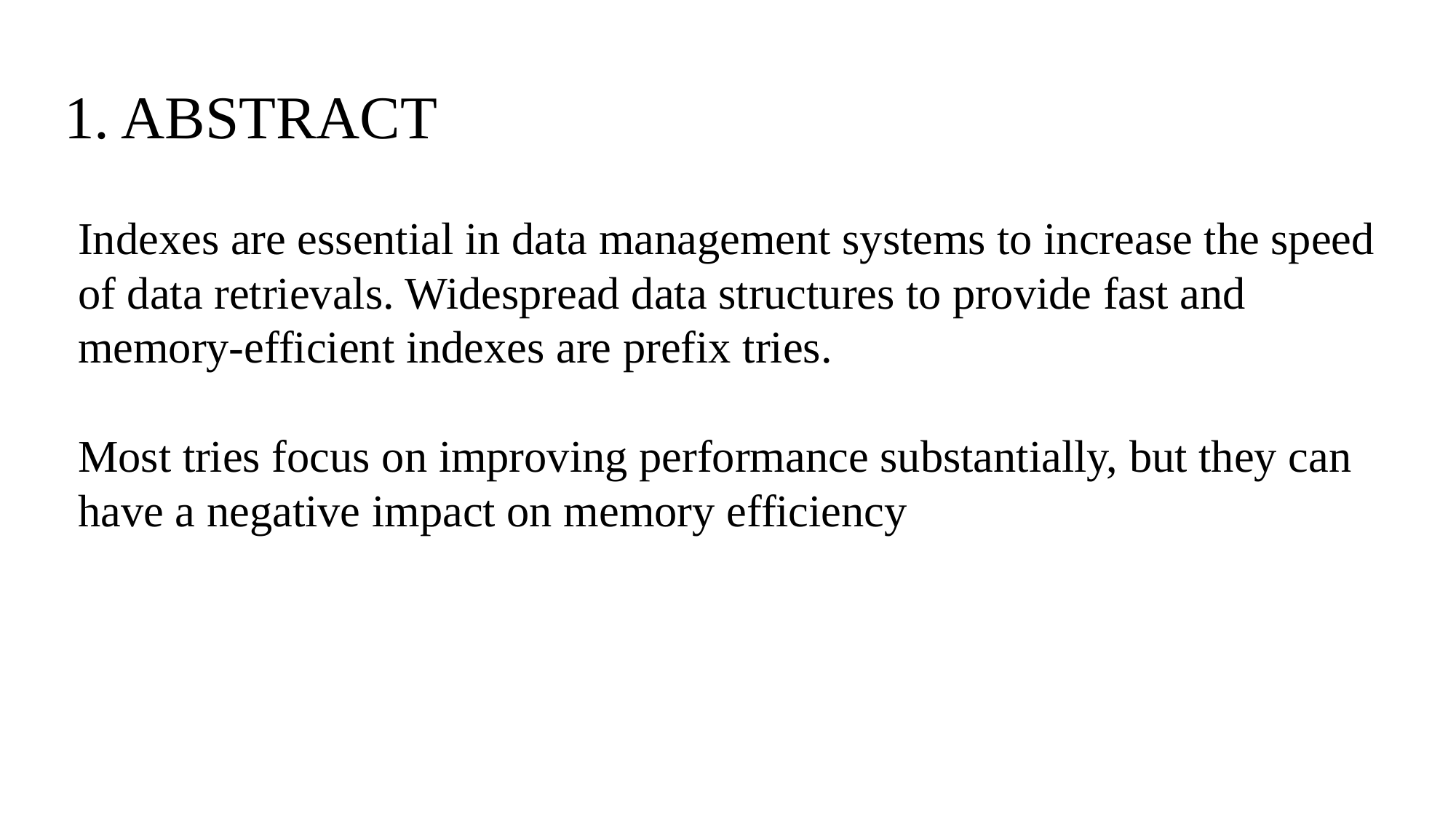

1. ABSTRACT
Indexes are essential in data management systems to increase the speed of data retrievals. Widespread data structures to provide fast and memory-efficient indexes are prefix tries.

Most tries focus on improving performance substantially, but they can have a negative impact on memory efficiency